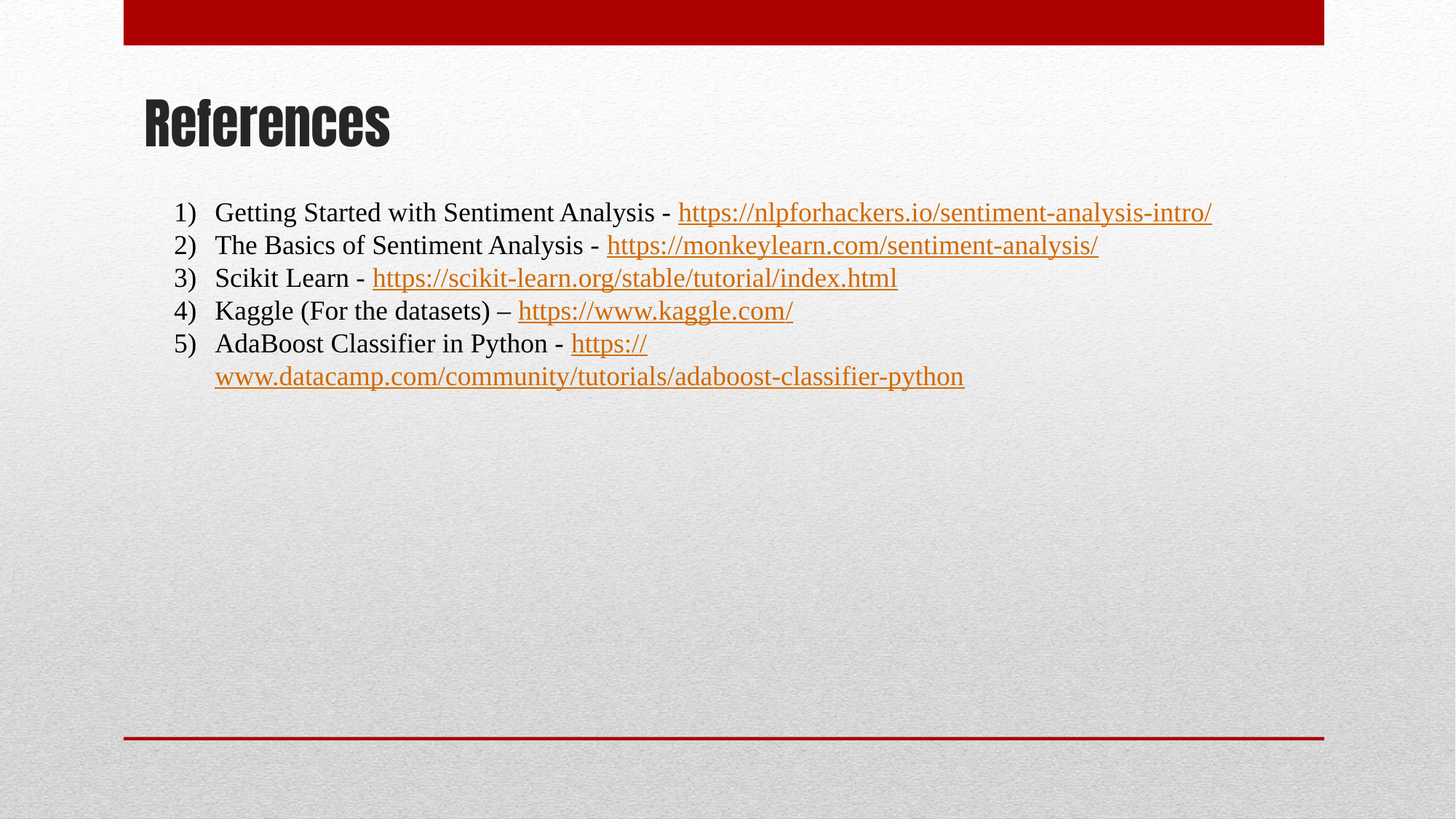

# References
Getting Started with Sentiment Analysis - https://nlpforhackers.io/sentiment-analysis-intro/
The Basics of Sentiment Analysis - https://monkeylearn.com/sentiment-analysis/
Scikit Learn - https://scikit-learn.org/stable/tutorial/index.html
Kaggle (For the datasets) – https://www.kaggle.com/
AdaBoost Classifier in Python - https://www.datacamp.com/community/tutorials/adaboost-classifier-python